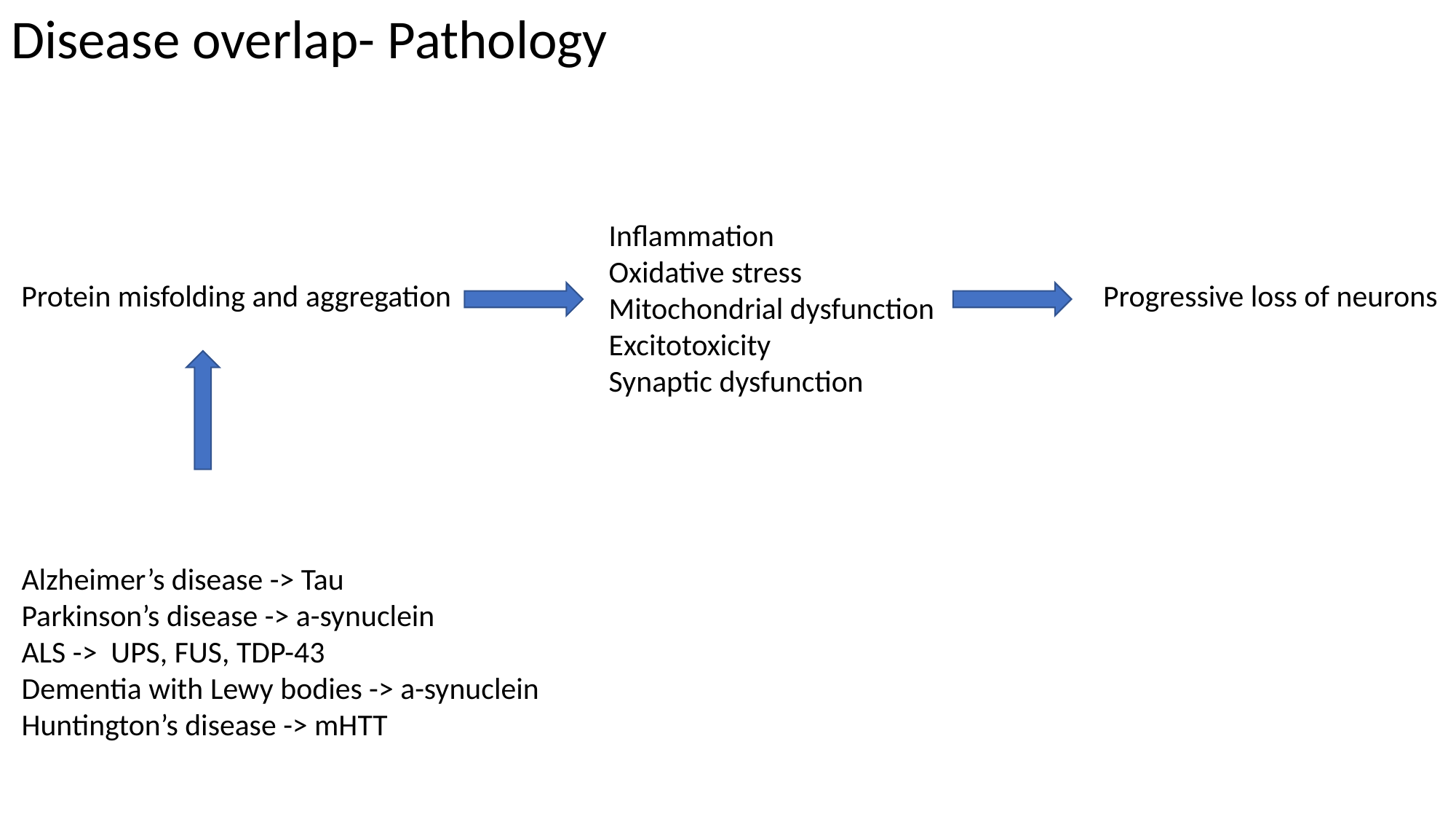

# Disease overlap- Pathology
Inflammation
Oxidative stress
Mitochondrial dysfunction Excitotoxicity
Synaptic dysfunction
Protein misfolding and aggregation
Progressive loss of neurons

Alzheimer’s disease -> Tau
Parkinson’s disease -> a-synuclein
ALS ->  UPS, FUS, TDP-43
Dementia with Lewy bodies -> a-synuclein
Huntington’s disease -> mHTT